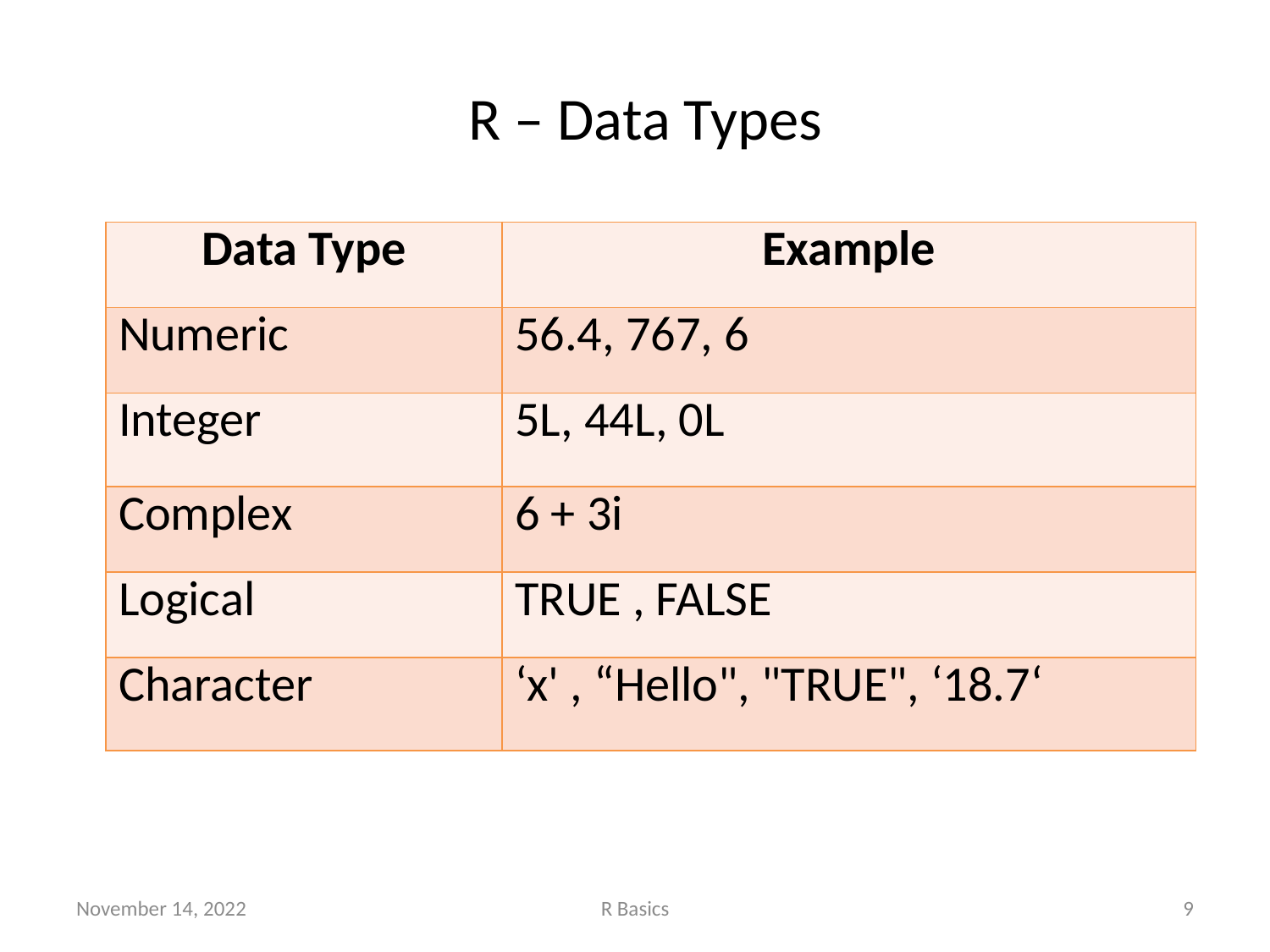

# R – Data Types
| Data Type | Example |
| --- | --- |
| Numeric | 56.4, 767, 6 |
| Integer | 5L, 44L, 0L |
| Complex | 6 + 3i |
| Logical | TRUE , FALSE |
| Character | ‘x' , “Hello", "TRUE", ‘18.7‘ |
November 14, 2022
R Basics
9